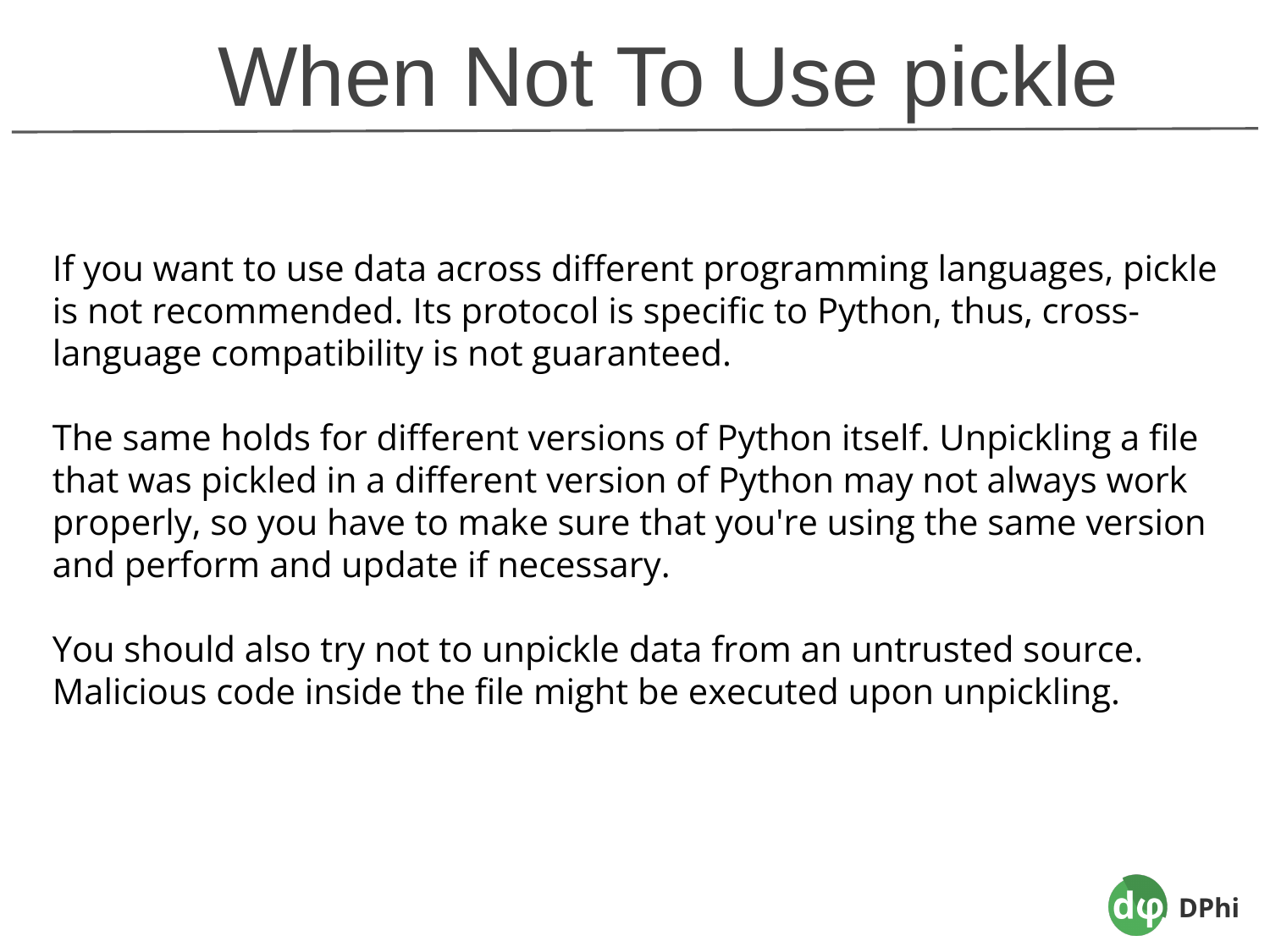

When Not To Use pickle
If you want to use data across different programming languages, pickle is not recommended. Its protocol is specific to Python, thus, cross-language compatibility is not guaranteed.

The same holds for different versions of Python itself. Unpickling a file that was pickled in a different version of Python may not always work properly, so you have to make sure that you're using the same version and perform and update if necessary.

You should also try not to unpickle data from an untrusted source. Malicious code inside the file might be executed upon unpickling.